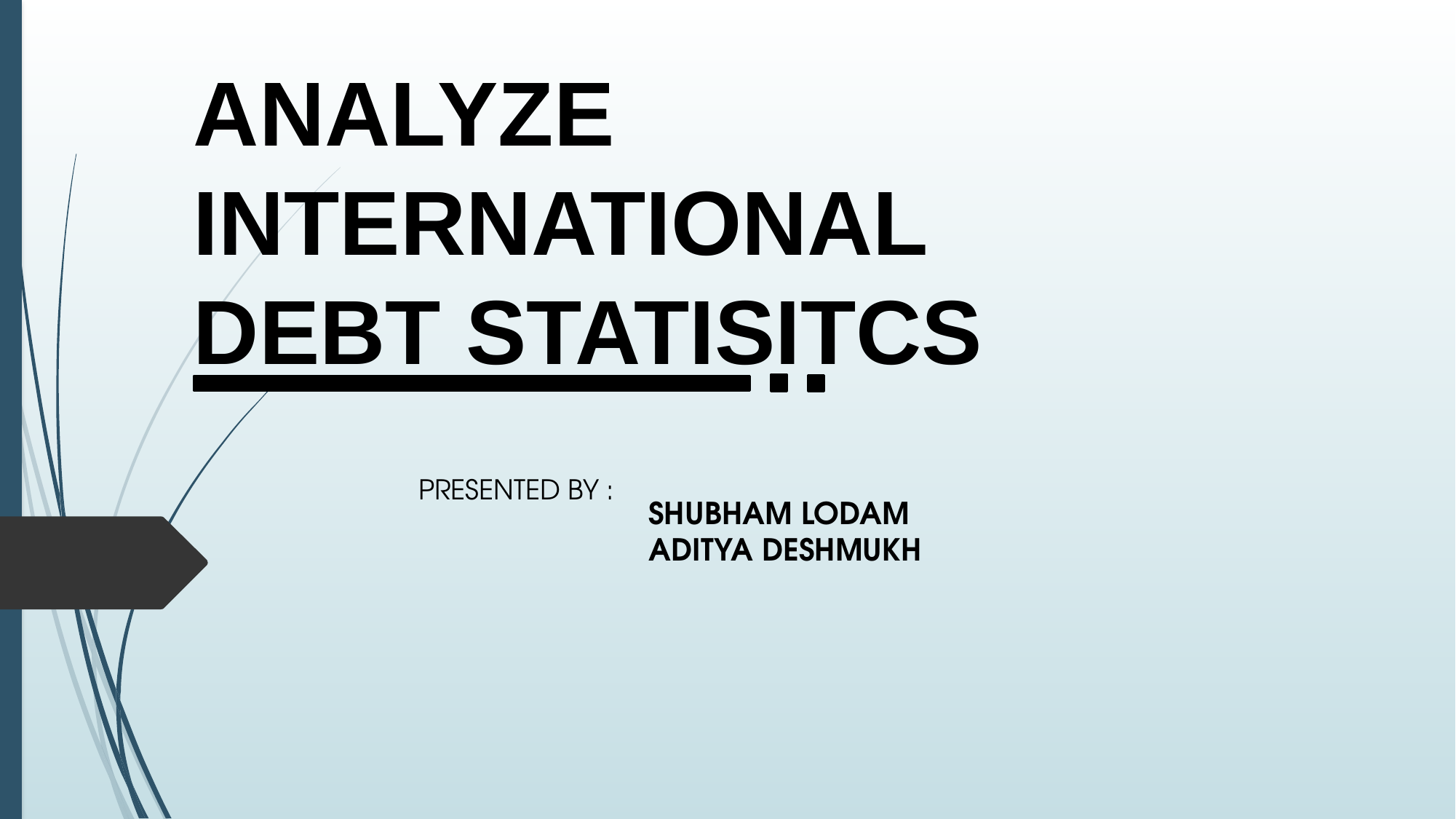

ANALYZE INTERNATIONAL DEBT STATISITCS

PRESENTED BY :
SHUBHAM LODAM
ADITYA DESHMUKH